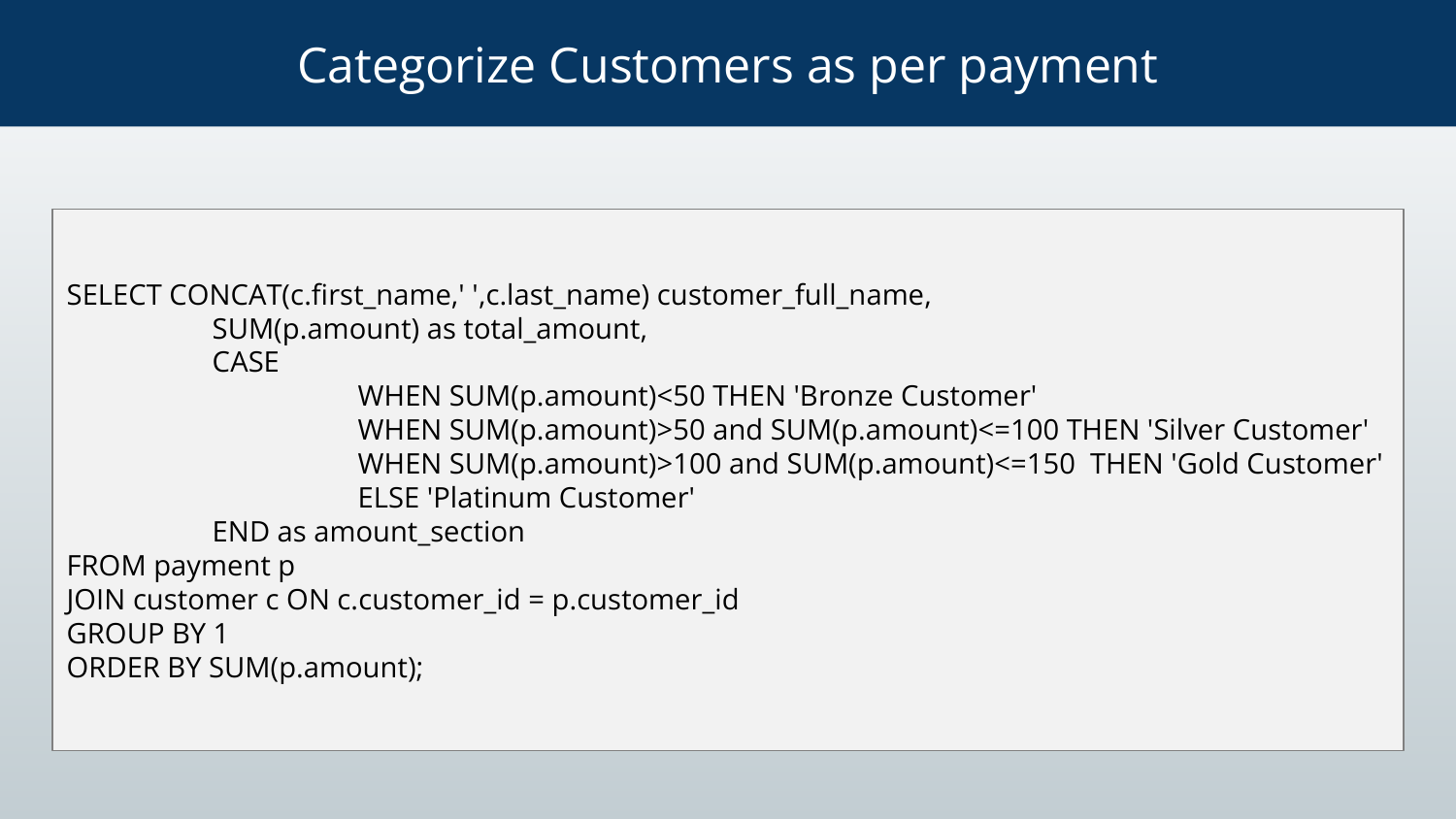

# Categorize Customers as per payment
SELECT CONCAT(c.first_name,' ',c.last_name) customer_full_name,
	SUM(p.amount) as total_amount,
	CASE
		WHEN SUM(p.amount)<50 THEN 'Bronze Customer'
		WHEN SUM(p.amount)>50 and SUM(p.amount)<=100 THEN 'Silver Customer'
		WHEN SUM(p.amount)>100 and SUM(p.amount)<=150  THEN 'Gold Customer'
		ELSE 'Platinum Customer'
	END as amount_section
FROM payment p
JOIN customer c ON c.customer_id = p.customer_id
GROUP BY 1
ORDER BY SUM(p.amount);